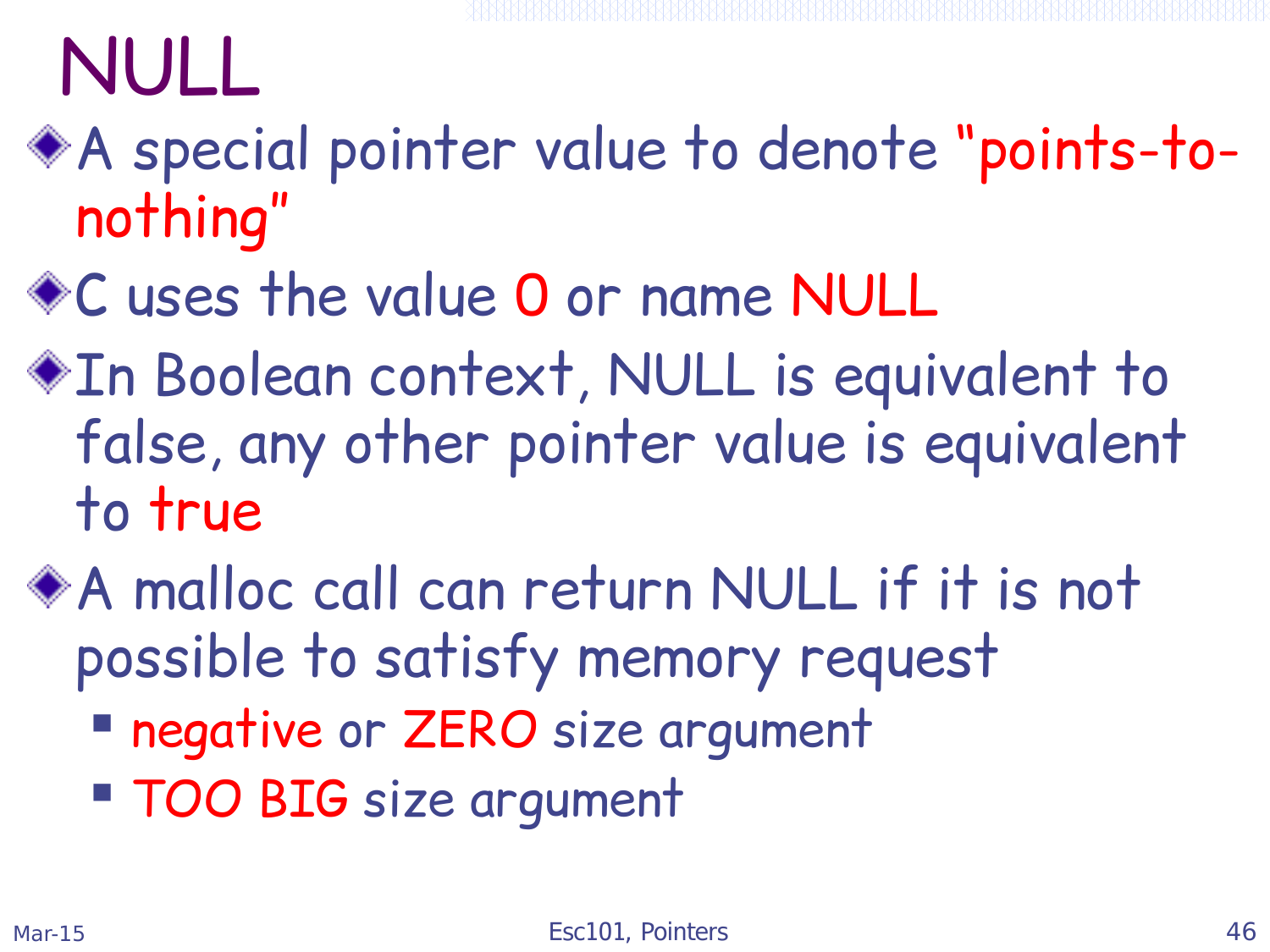

# NULL
A special pointer value to denote “points-to-nothing”
C uses the value 0 or name NULL
In Boolean context, NULL is equivalent to false, any other pointer value is equivalent to true
A malloc call can return NULL if it is not possible to satisfy memory request
negative or ZERO size argument
TOO BIG size argument

Mar-15
Esc101, Pointers
46